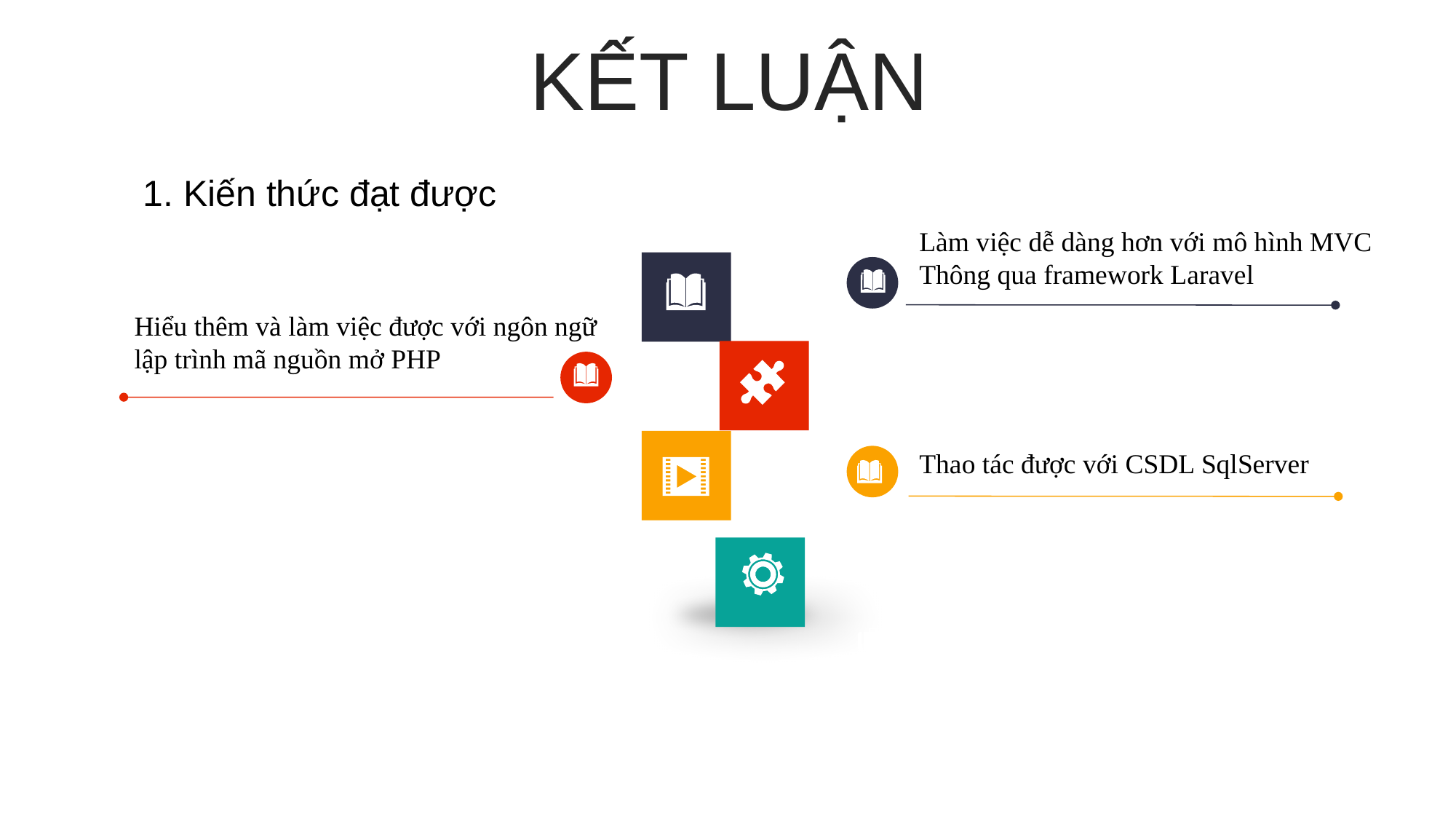

KẾT LUẬN
1. Kiến thức đạt được
Làm việc dễ dàng hơn với mô hình MVC Thông qua framework Laravel

Hiểu thêm và làm việc được với ngôn ngữ lập trình mã nguồn mở PHP

Thao tác được với CSDL SqlServer